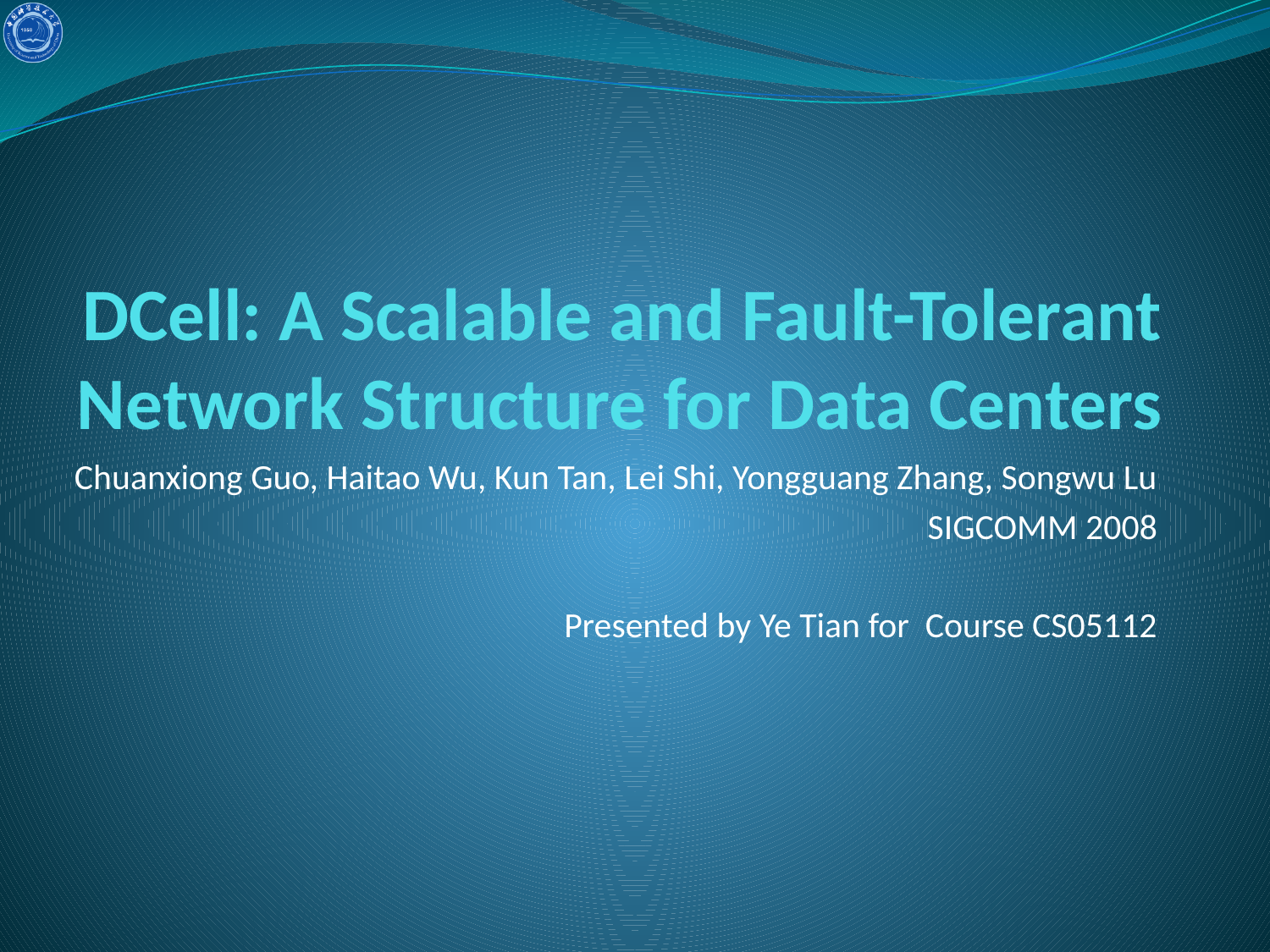

# DCell: A Scalable and Fault-Tolerant Network Structure for Data Centers
Chuanxiong Guo, Haitao Wu, Kun Tan, Lei Shi, Yongguang Zhang, Songwu Lu
SIGCOMM 2008

Presented by Ye Tian for  Course CS05112